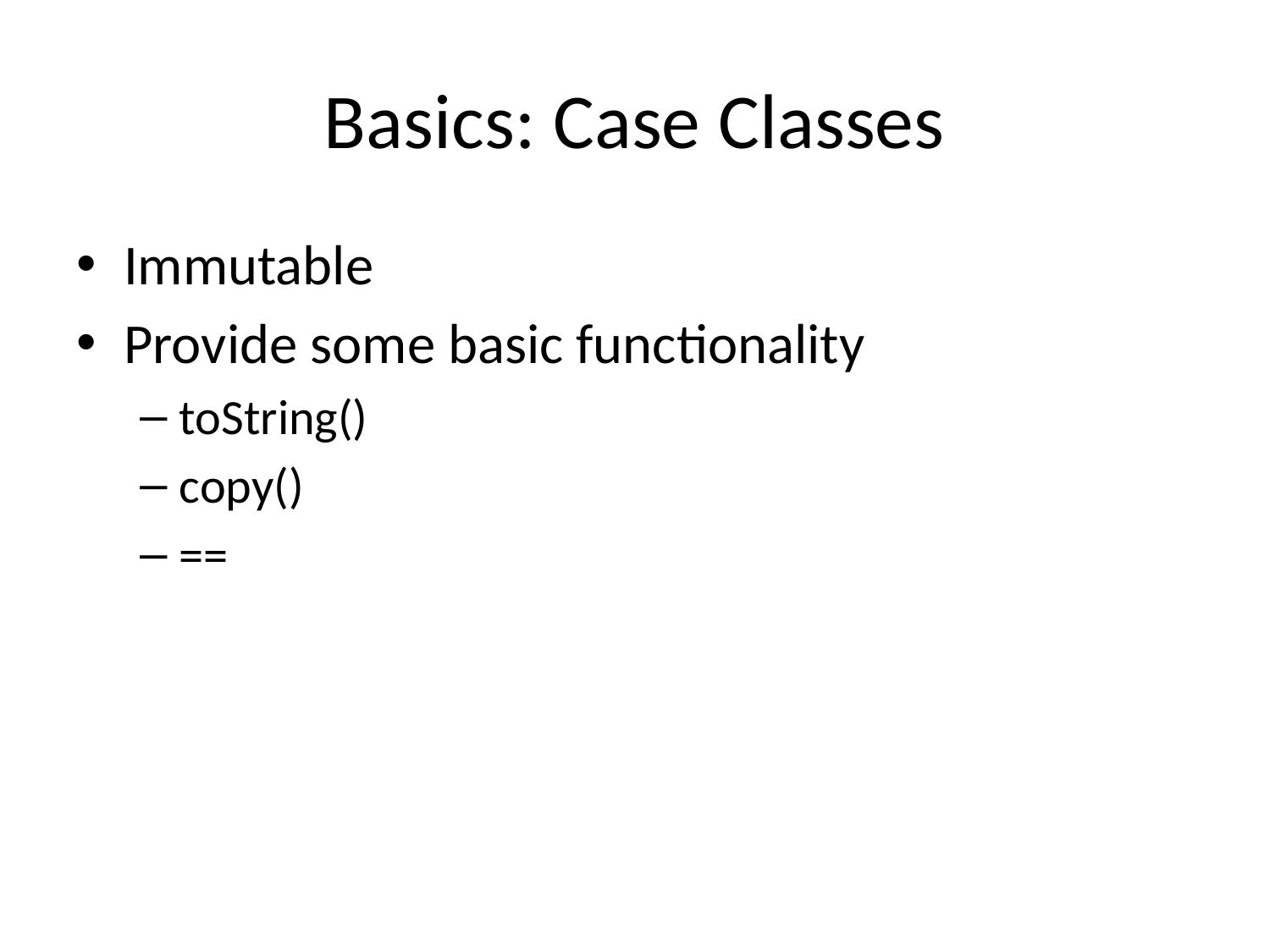

# Basics: Case Classes
Immutable
Provide some basic functionality
toString()
copy()
==